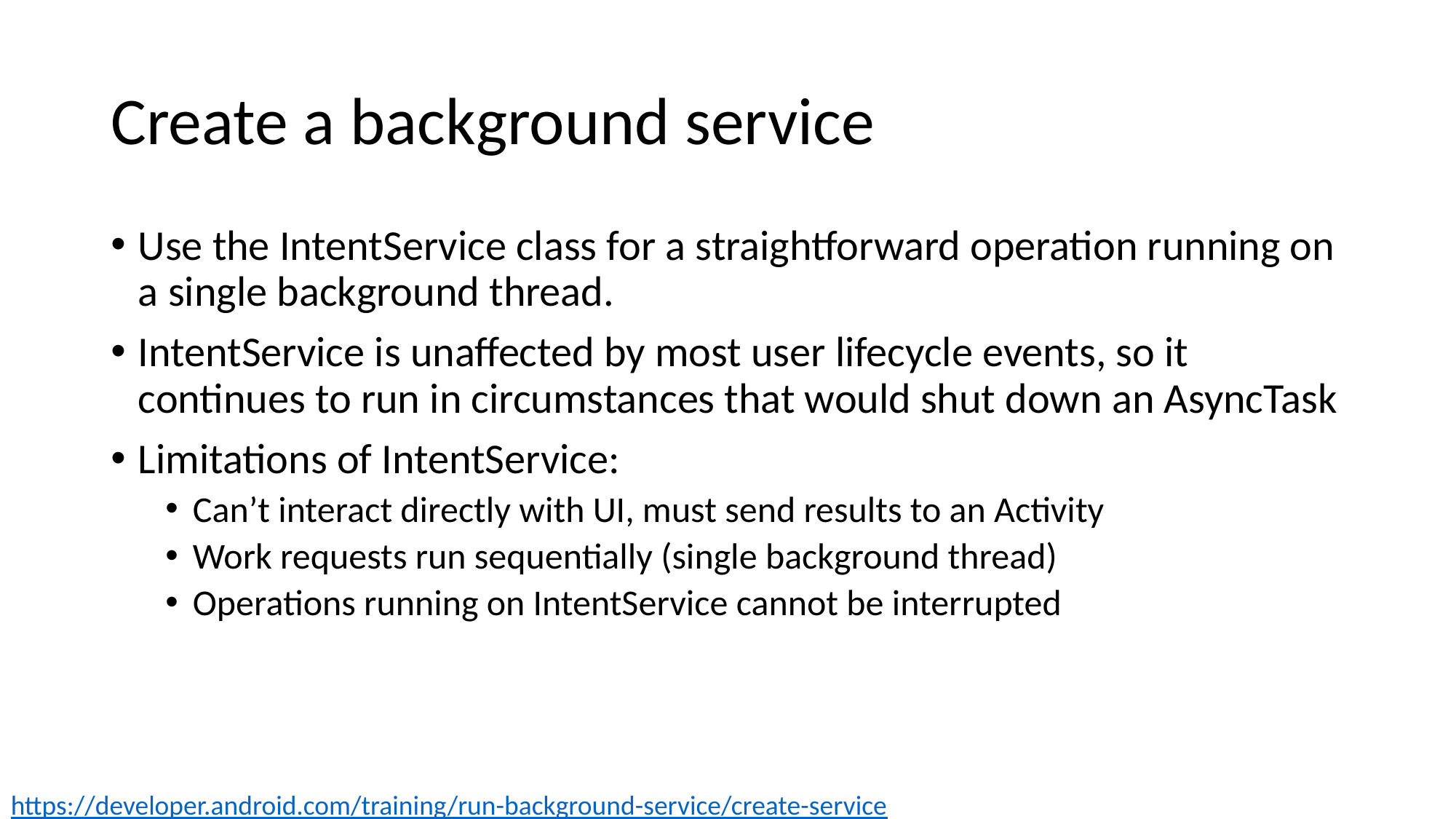

# Create a background service
Use the IntentService class for a straightforward operation running on a single background thread.
IntentService is unaffected by most user lifecycle events, so it continues to run in circumstances that would shut down an AsyncTask
Limitations of IntentService:
Can’t interact directly with UI, must send results to an Activity
Work requests run sequentially (single background thread)
Operations running on IntentService cannot be interrupted
https://developer.android.com/training/run-background-service/create-service